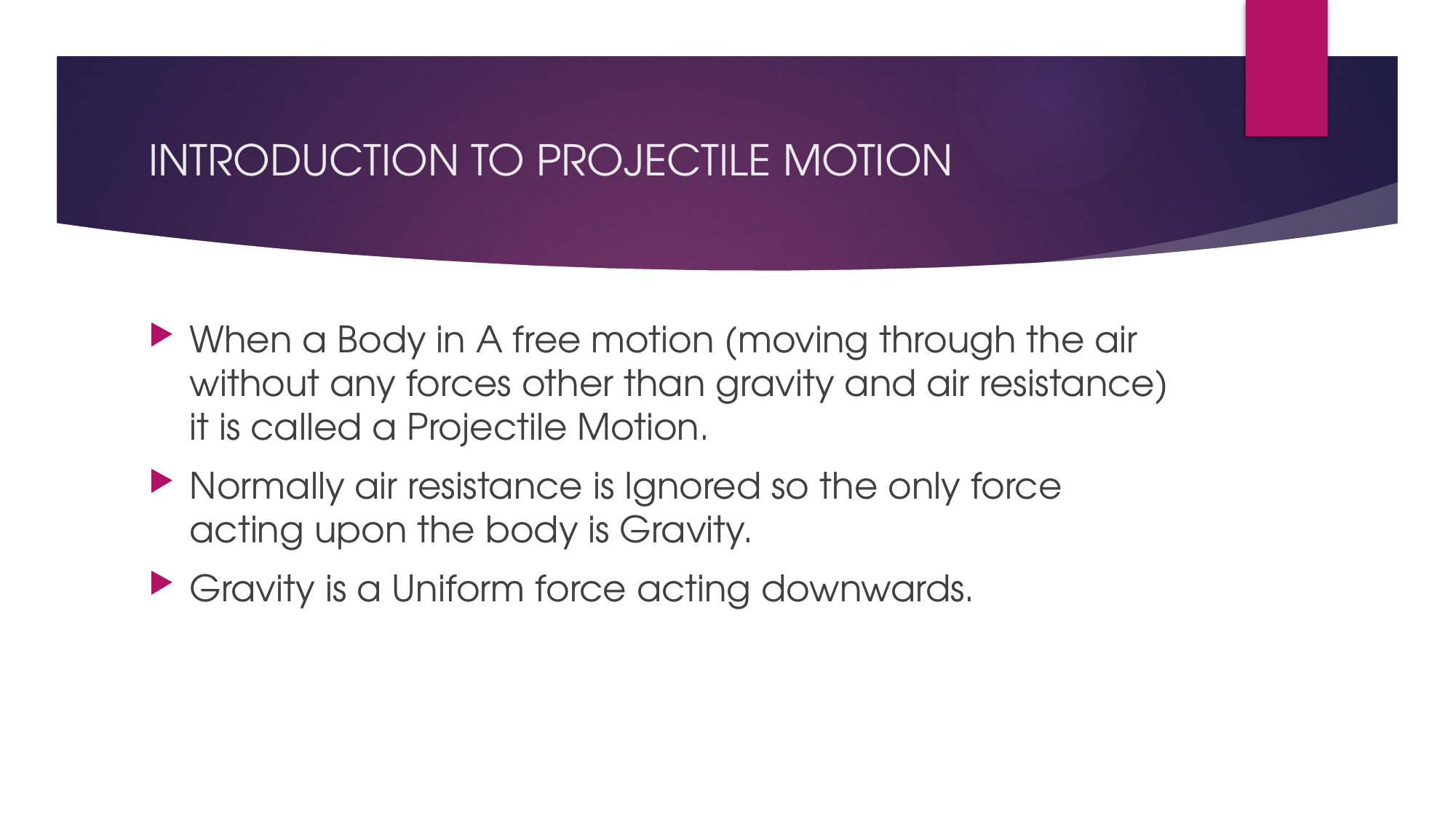

# INTRODUCTION TO PROJECTILE MOTION
When a Body in A free motion (moving through the air without any forces other than gravity and air resistance) it is called a Projectile Motion.
Normally air resistance is Ignored so the only force acting upon the body is Gravity.
Gravity is a Uniform force acting downwards.